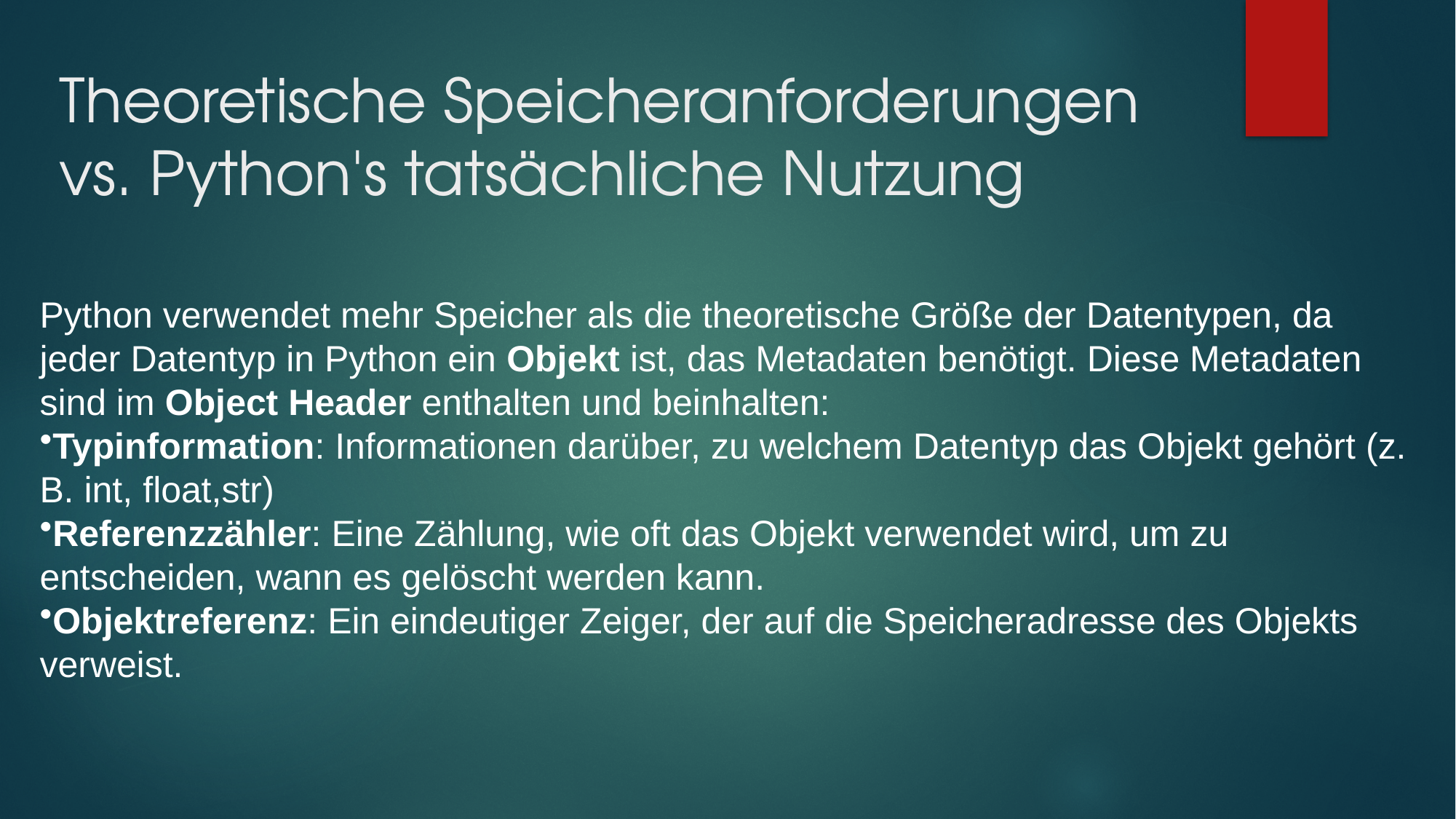

# Theoretische Speicheranforderungen vs. Python's tatsächliche Nutzung
Python verwendet mehr Speicher als die theoretische Größe der Datentypen, da jeder Datentyp in Python ein Objekt ist, das Metadaten benötigt. Diese Metadaten sind im Object Header enthalten und beinhalten:
Typinformation: Informationen darüber, zu welchem Datentyp das Objekt gehört (z. B. int, float,str)
Referenzzähler: Eine Zählung, wie oft das Objekt verwendet wird, um zu entscheiden, wann es gelöscht werden kann.
Objektreferenz: Ein eindeutiger Zeiger, der auf die Speicheradresse des Objekts verweist.